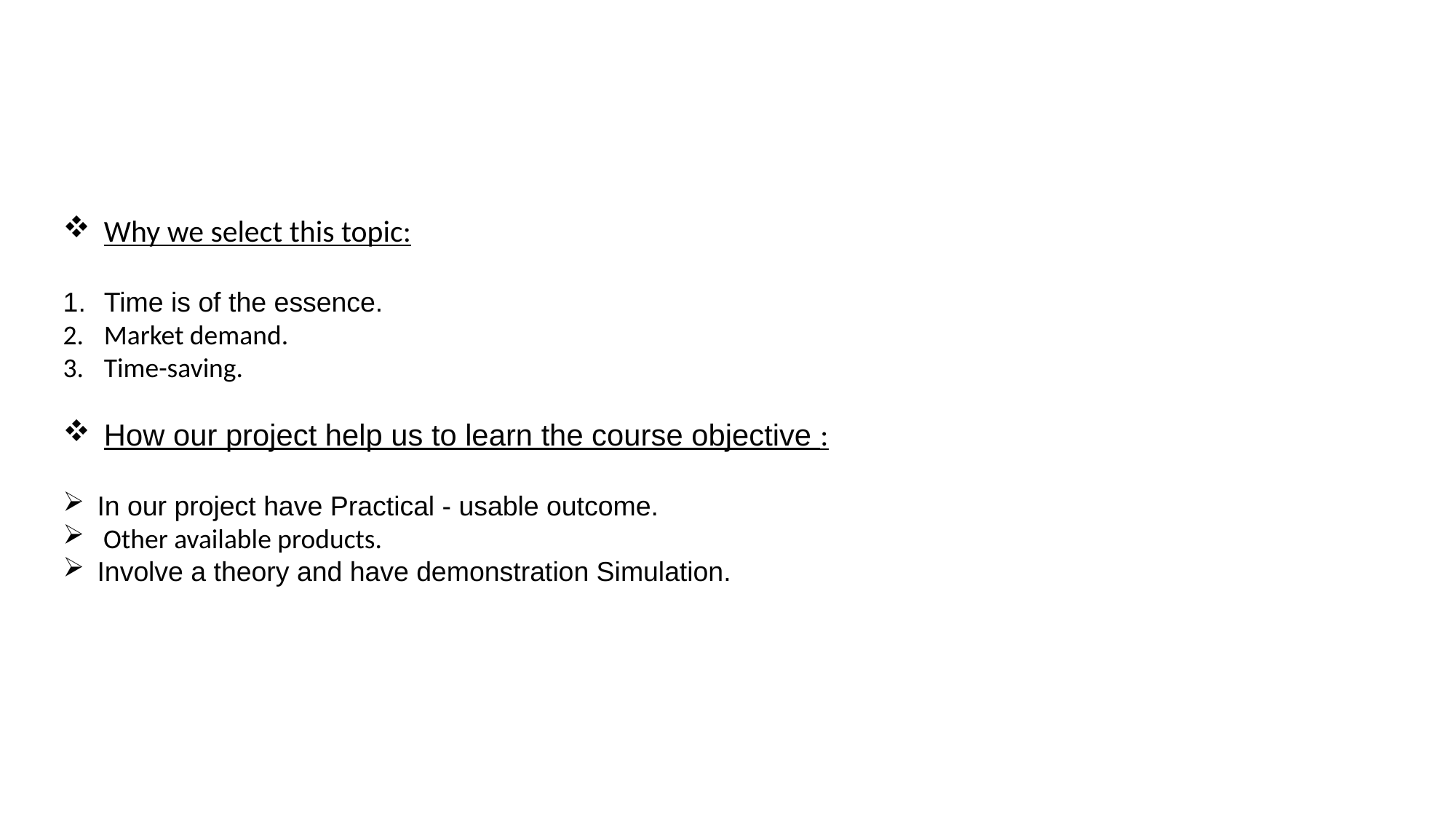

Why we select this topic:

Time is of the essence.
Market demand.
Time-saving.

How our project help us to learn the course objective :

In our project have Practical - usable outcome.
 Other available products.
Involve a theory and have demonstration Simulation.